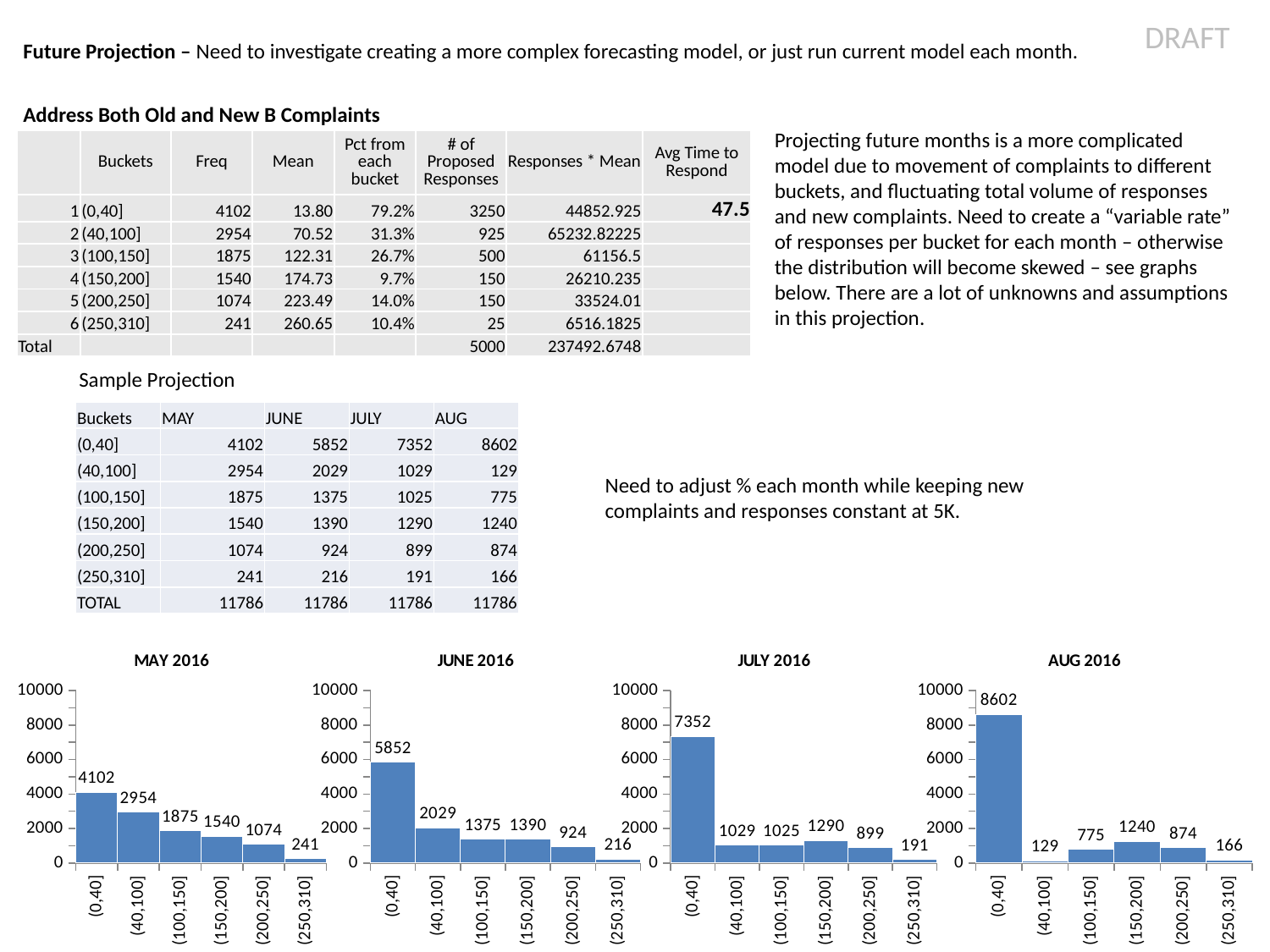

Future Projection – Need to investigate creating a more complex forecasting model, or just run current model each month.
Address Both Old and New B Complaints
Projecting future months is a more complicated model due to movement of complaints to different buckets, and fluctuating total volume of responses and new complaints. Need to create a “variable rate” of responses per bucket for each month – otherwise the distribution will become skewed – see graphs below. There are a lot of unknowns and assumptions in this projection.
|  | Buckets | Freq | Mean | Pct from each bucket | # of Proposed Responses | Responses \* Mean | Avg Time to Respond |
| --- | --- | --- | --- | --- | --- | --- | --- |
| 1 | (0,40] | 4102 | 13.80 | 79.2% | 3250 | 44852.925 | 47.5 |
| 2 | (40,100] | 2954 | 70.52 | 31.3% | 925 | 65232.82225 |  |
| 3 | (100,150] | 1875 | 122.31 | 26.7% | 500 | 61156.5 |  |
| 4 | (150,200] | 1540 | 174.73 | 9.7% | 150 | 26210.235 |  |
| 5 | (200,250] | 1074 | 223.49 | 14.0% | 150 | 33524.01 |  |
| 6 | (250,310] | 241 | 260.65 | 10.4% | 25 | 6516.1825 |  |
| Total |  |  |  |  | 5000 | 237492.6748 |  |
Sample Projection
| Buckets | MAY | JUNE | JULY | AUG |
| --- | --- | --- | --- | --- |
| (0,40] | 4102 | 5852 | 7352 | 8602 |
| (40,100] | 2954 | 2029 | 1029 | 129 |
| (100,150] | 1875 | 1375 | 1025 | 775 |
| (150,200] | 1540 | 1390 | 1290 | 1240 |
| (200,250] | 1074 | 924 | 899 | 874 |
| (250,310] | 241 | 216 | 191 | 166 |
| TOTAL | 11786 | 11786 | 11786 | 11786 |
Need to adjust % each month while keeping new complaints and responses constant at 5K.

### Chart: MAY 2016

| Category | MAY |
|---|---|
| (0,40] | 4102.0 |
| (40,100] | 2954.0 |
| (100,150] | 1875.0 |
| (150,200] | 1540.0 |
| (200,250] | 1074.0 |
| (250,310] | 241.0 |

### Chart: JUNE 2016

| Category | JUNE |
|---|---|
| (0,40] | 5852.0 |
| (40,100] | 2029.0 |
| (100,150] | 1375.0 |
| (150,200] | 1390.0 |
| (200,250] | 924.0 |
| (250,310] | 216.0 |

### Chart: JULY 2016

| Category | JULY |
|---|---|
| (0,40] | 7352.0 |
| (40,100] | 1029.0 |
| (100,150] | 1025.0 |
| (150,200] | 1290.0 |
| (200,250] | 899.0 |
| (250,310] | 191.0 |

### Chart: AUG 2016

| Category | AUG |
|---|---|
| (0,40] | 8602.0 |
| (40,100] | 129.0 |
| (100,150] | 775.0 |
| (150,200] | 1240.0 |
| (200,250] | 874.0 |
| (250,310] | 166.0 |